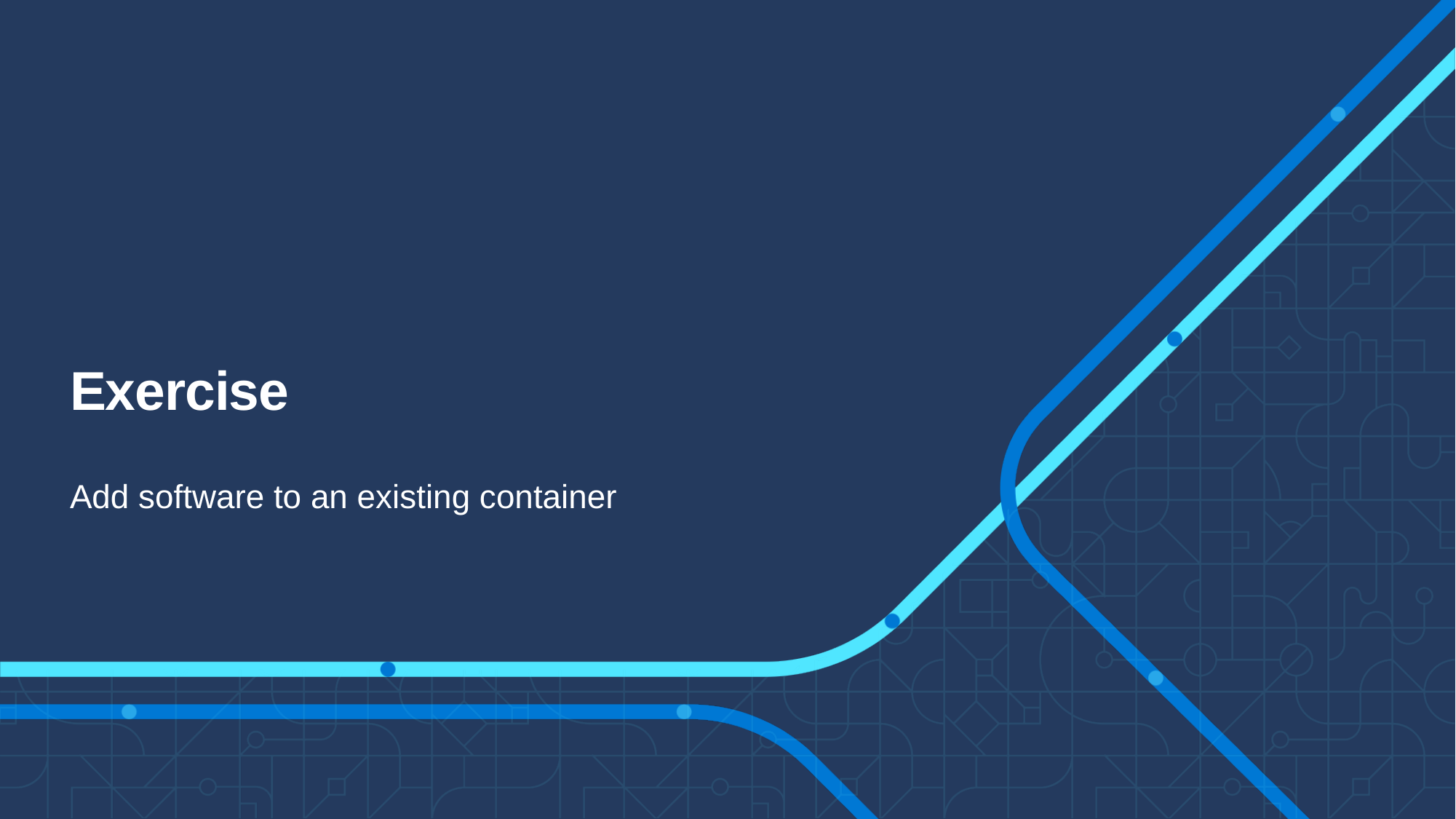

# Exercise
Add software to an existing container